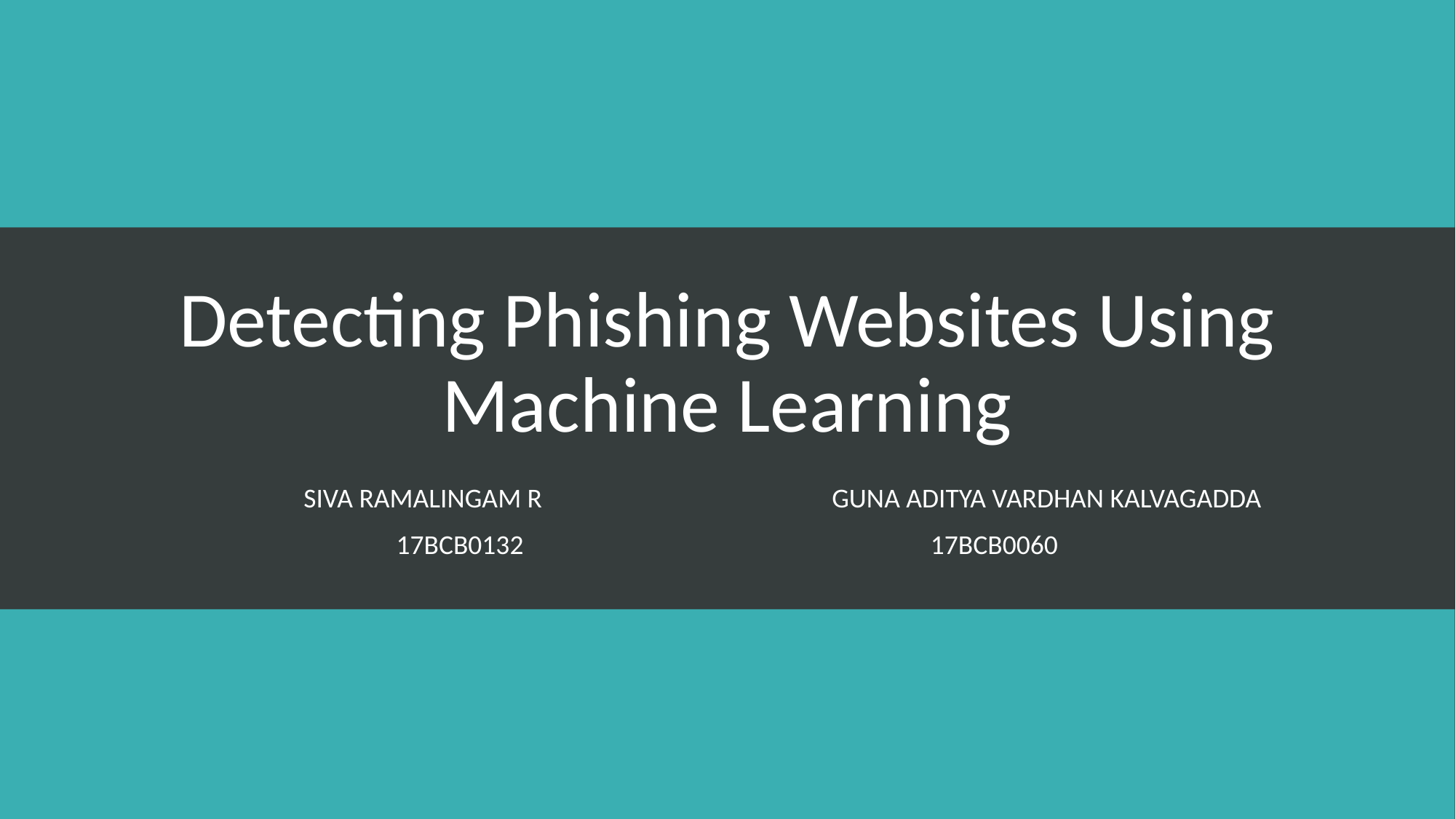

# Detecting Phishing Websites Using Machine Learning
                  Siva Ramalingam R                                               Guna Aditya Vardhan Kalvagadda
17BCB0132                                                                  17BCB0060